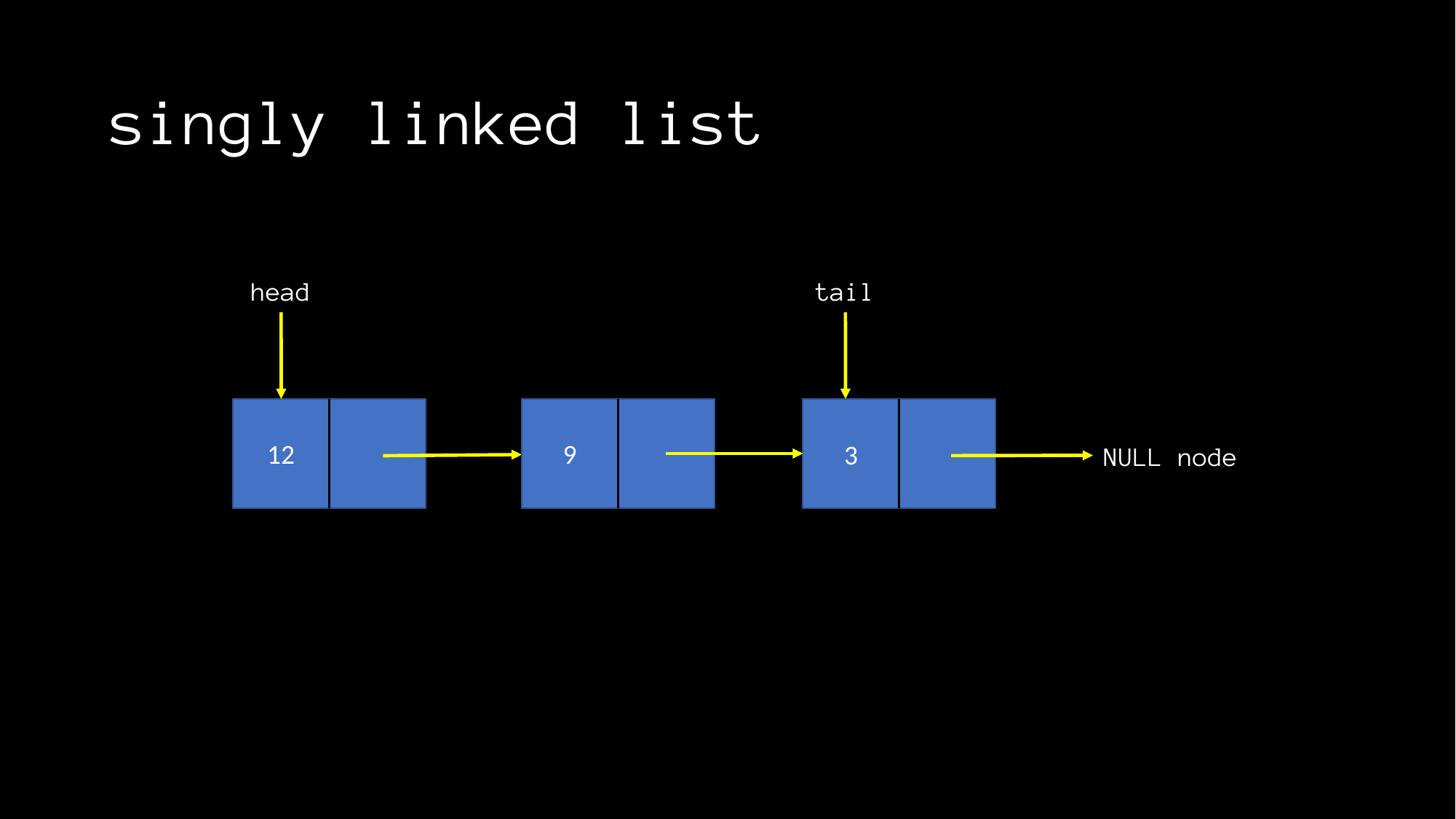

# singly linked list
head
tail

12
9
3
NULL node